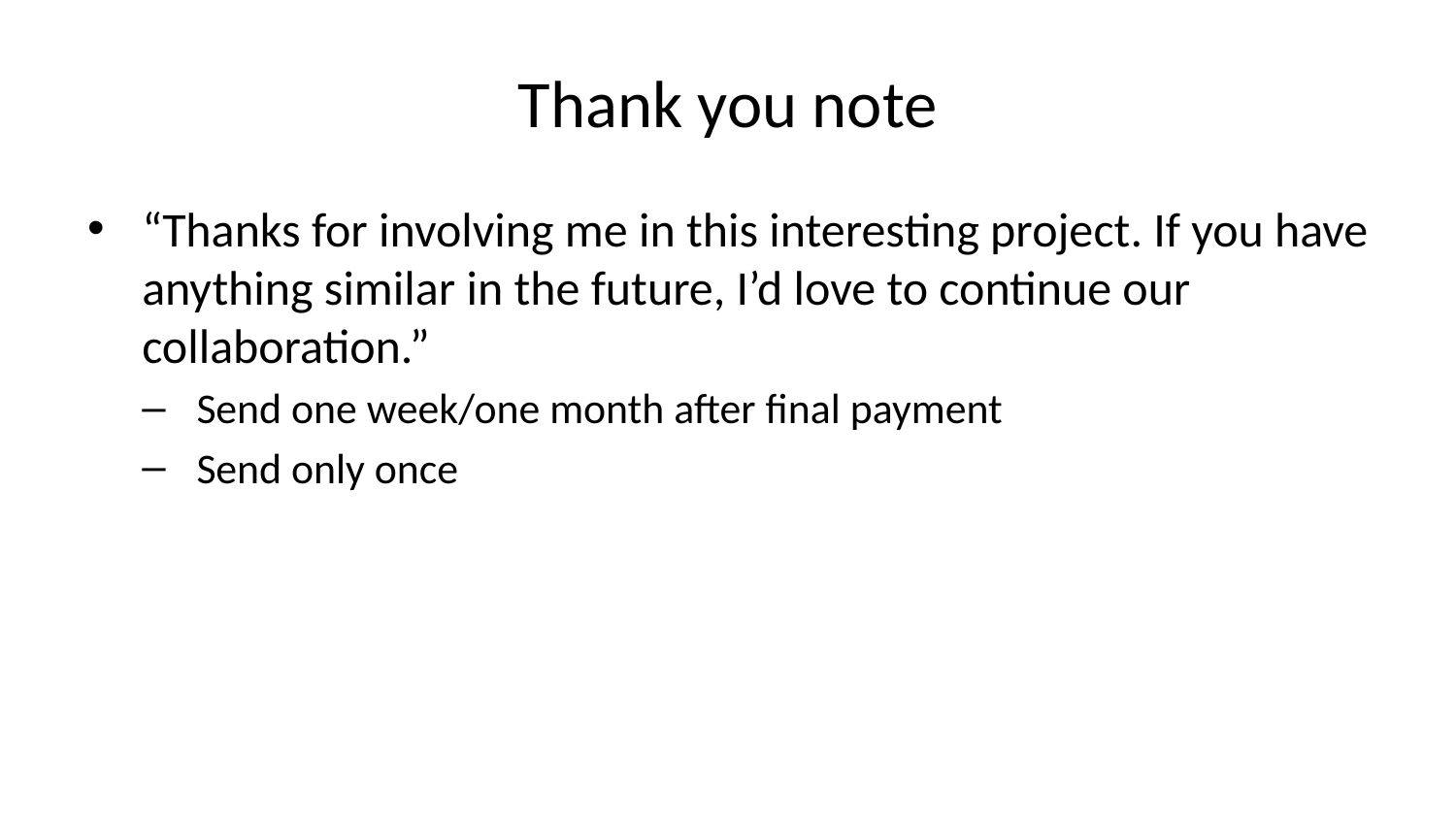

# Thank you note
“Thanks for involving me in this interesting project. If you have anything similar in the future, I’d love to continue our collaboration.”
Send one week/one month after final payment
Send only once